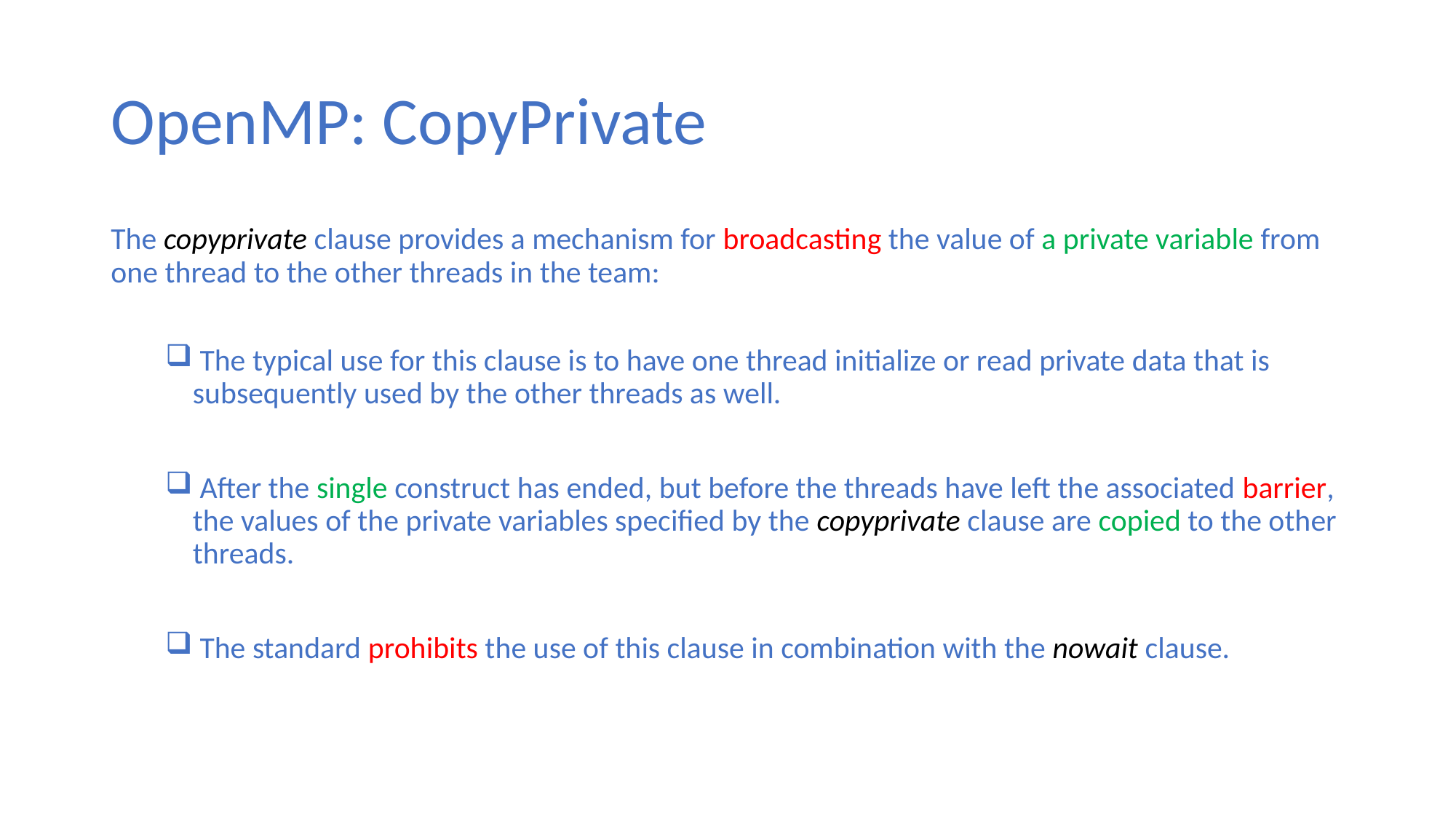

# OpenMP: CopyPrivate
The copyprivate clause provides a mechanism for broadcasting the value of a private variable from one thread to the other threads in the team:

 The typical use for this clause is to have one thread initialize or read private data that is subsequently used by the other threads as well.

 After the single construct has ended, but before the threads have left the associated barrier, the values of the private variables specified by the copyprivate clause are copied to the other threads.

 The standard prohibits the use of this clause in combination with the nowait clause.